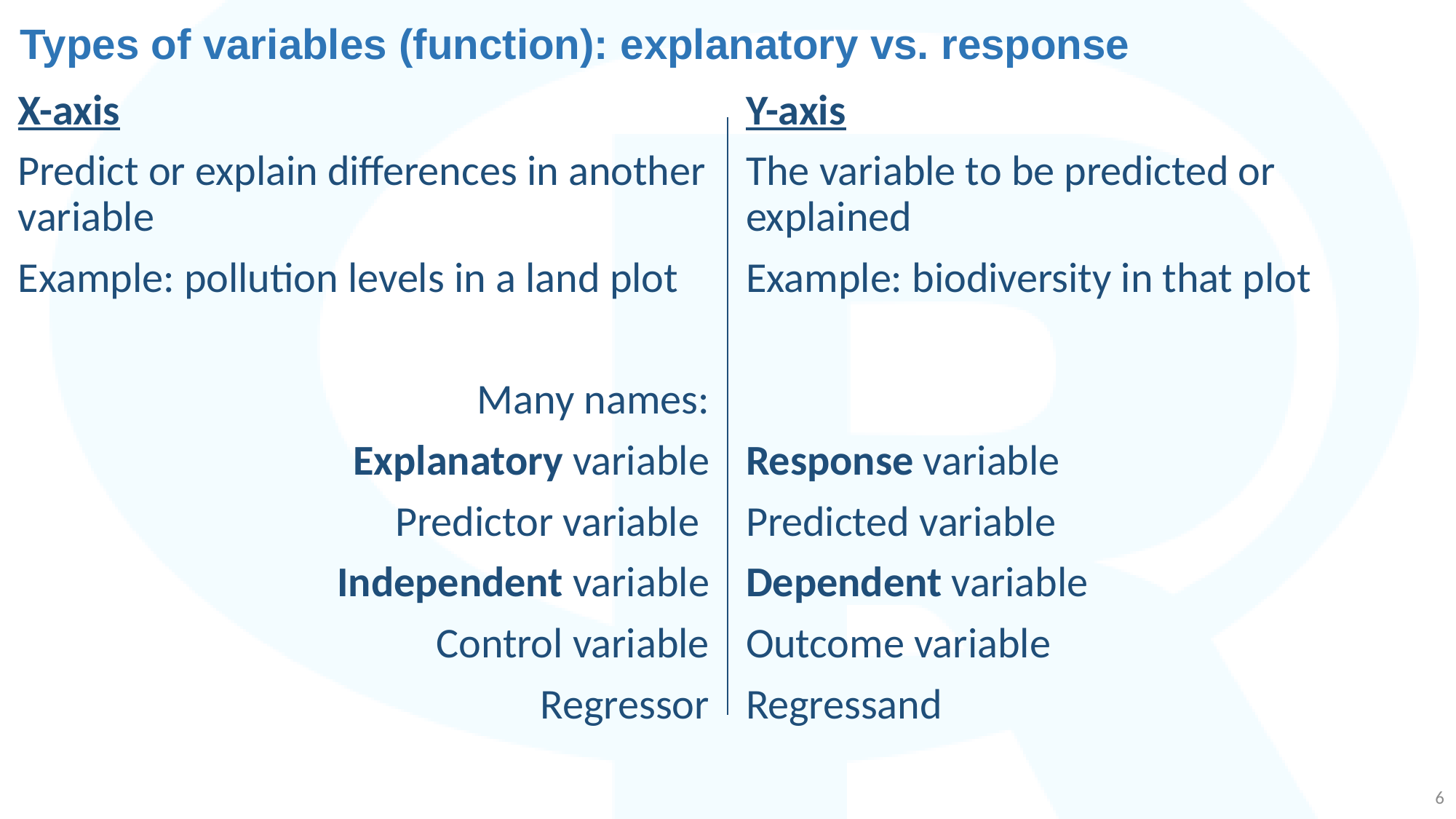

# Types of variables (function): explanatory vs. response
X-axis
Predict or explain differences in another variable
Example: pollution levels in a land plot

Many names:
Explanatory variable
Predictor variable
Independent variable
Control variable
Regressor
Y-axis
The variable to be predicted or explained
Example: biodiversity in that plot

Response variable
Predicted variable
Dependent variable
Outcome variable
Regressand
6